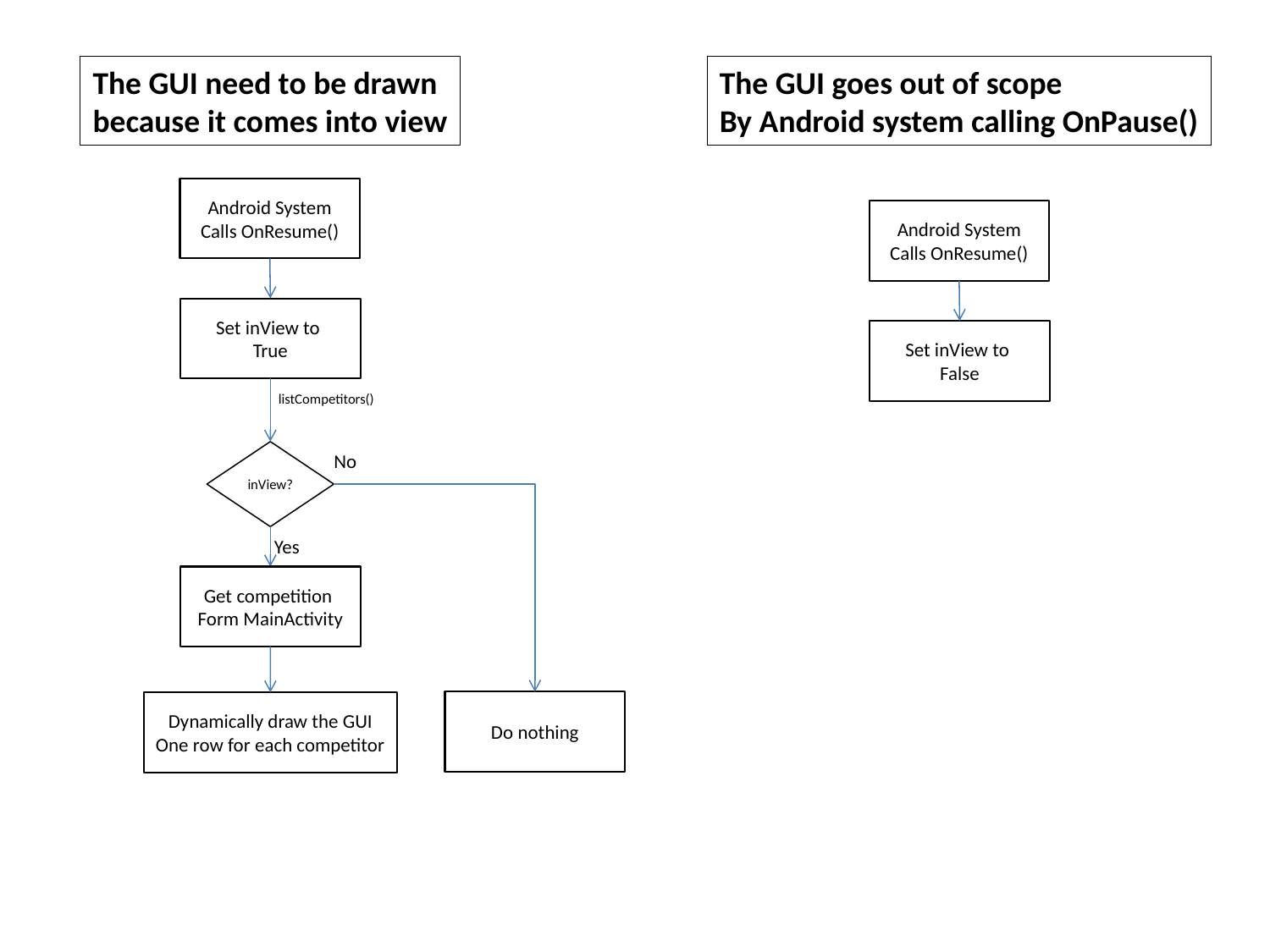

The GUI need to be drawn
because it comes into view
The GUI goes out of scope
By Android system calling OnPause()
Android System
Calls OnResume()
Android System
Calls OnResume()
Set inView to
True
Set inView to
False
listCompetitors()
inView?
No
Yes
Get competition
Form MainActivity
Do nothing
Dynamically draw the GUI
One row for each competitor